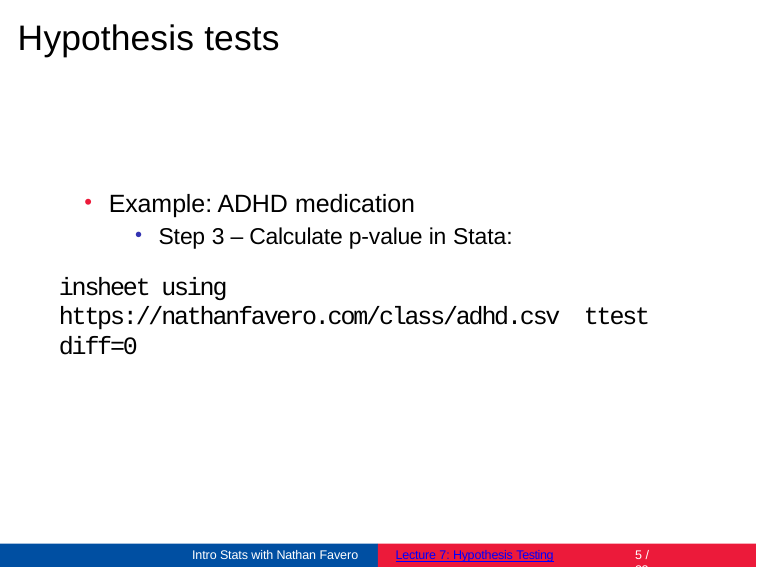

# Hypothesis tests
Example: ADHD medication
Step 3 – Calculate p-value in Stata:
insheet using https://nathanfavero.com/class/adhd.csv  ttest diff=0

Intro Stats with Nathan Favero
Lecture 7: Hypothesis Testing
5 / 23